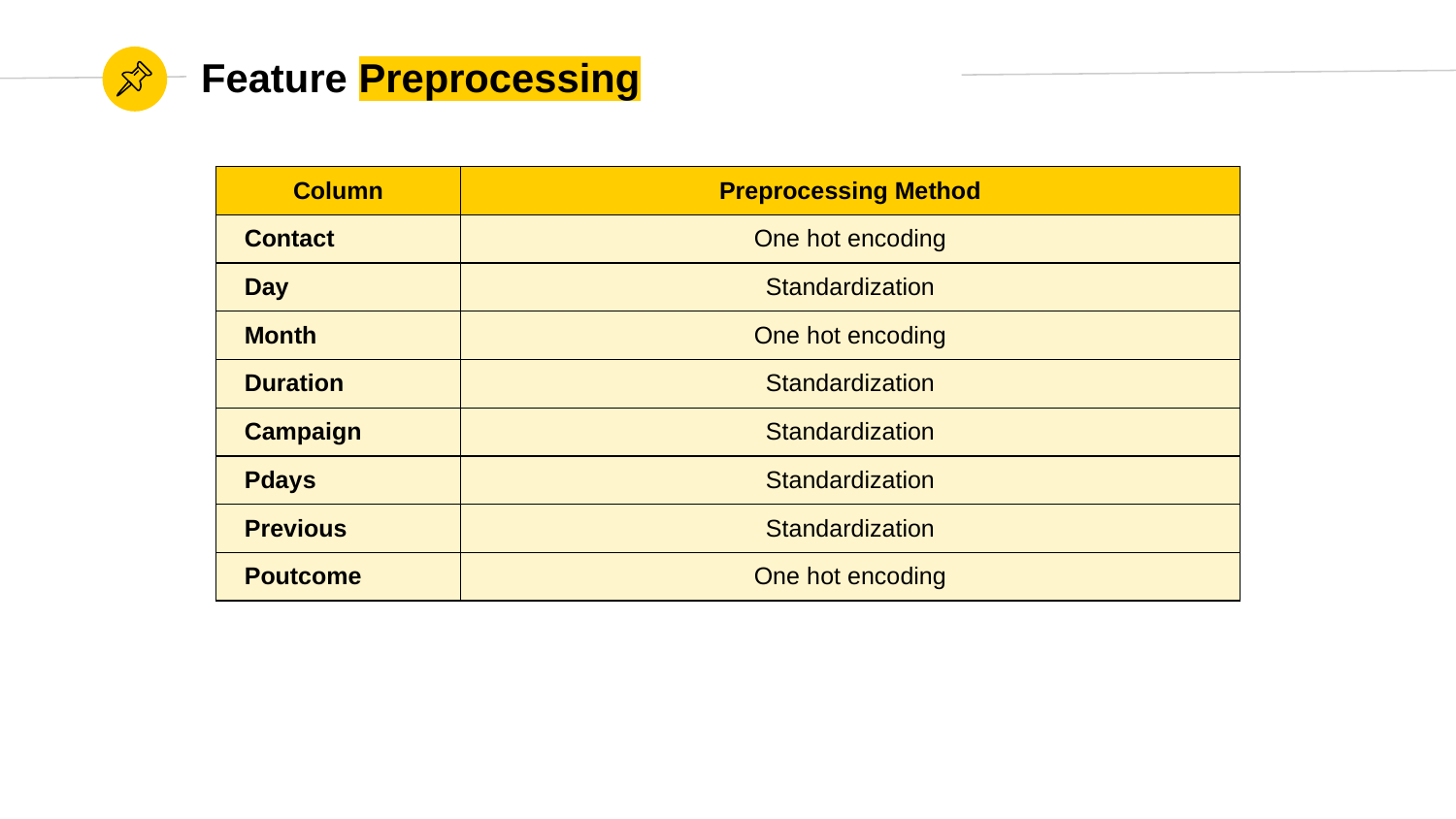

Feature Preprocessing

| Column | Preprocessing Method |
| --- | --- |
| Contact | One hot encoding |
| Day | Standardization |
| Month | One hot encoding |
| Duration | Standardization |
| Campaign | Standardization |
| Pdays | Standardization |
| Previous | Standardization |
| Poutcome | One hot encoding |